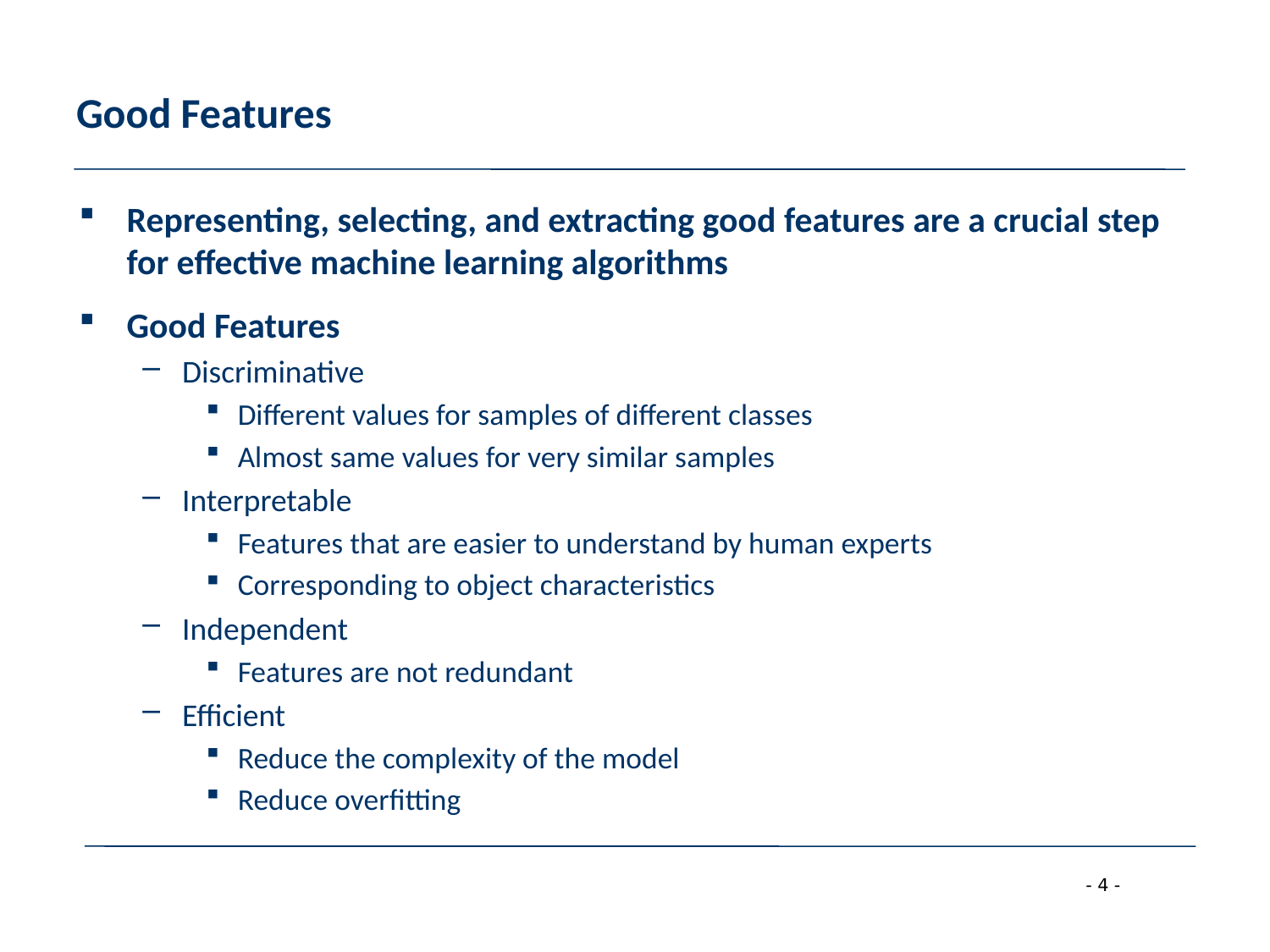

# Good Features
Representing, selecting, and extracting good features are a crucial step for effective machine learning algorithms
Good Features
Discriminative
Different values for samples of different classes
Almost same values for very similar samples
Interpretable
Features that are easier to understand by human experts
Corresponding to object characteristics
Independent
Features are not redundant
Efficient
Reduce the complexity of the model
Reduce overfitting